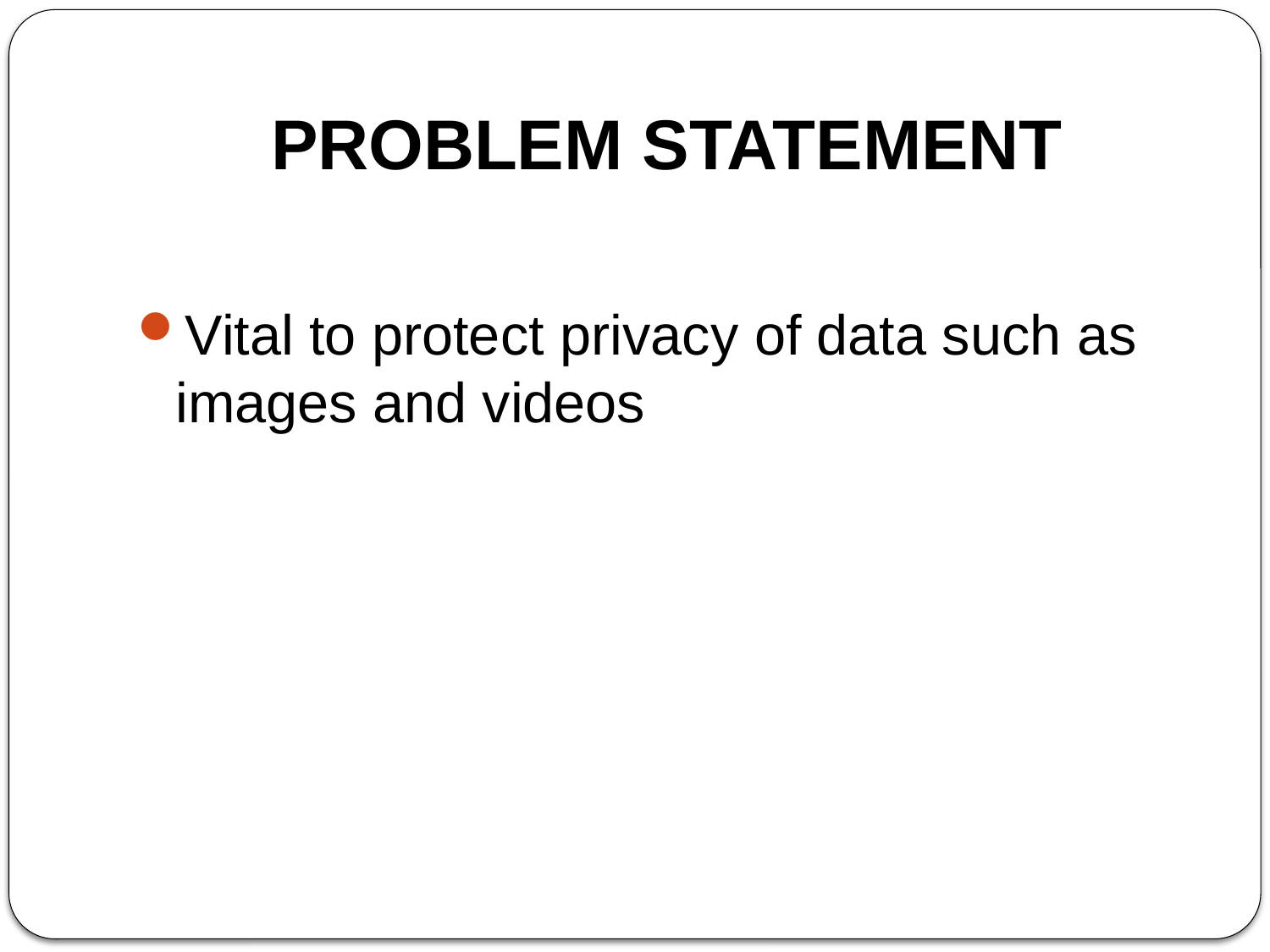

# PROBLEM STATEMENT

Vital to protect privacy of data such as images and videos